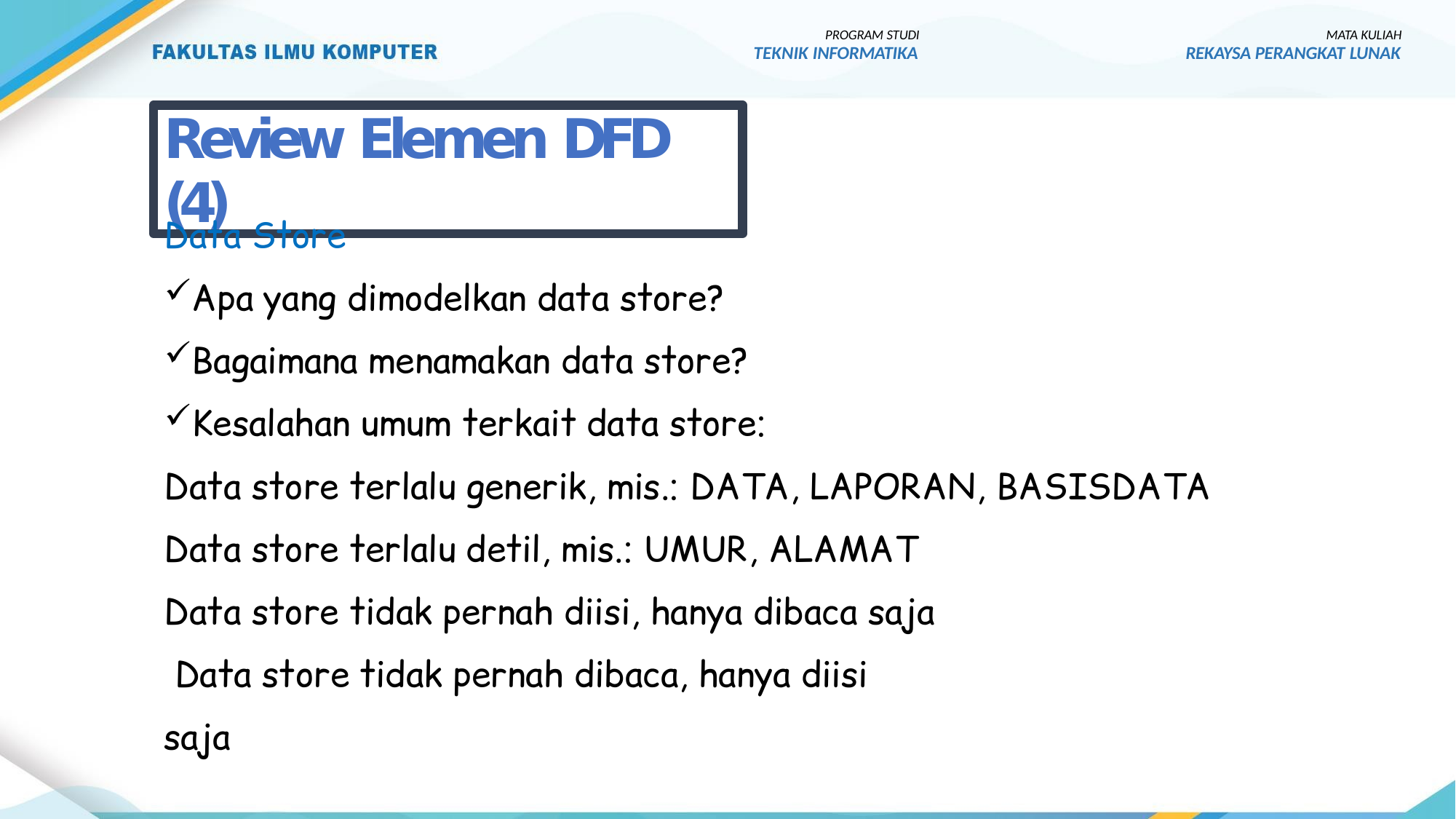

PROGRAM STUDI
TEKNIK INFORMATIKA
MATA KULIAH
REKAYSA PERANGKAT LUNAK
Review Elemen DFD (4)
Data Store
Apa yang dimodelkan data store?
Bagaimana menamakan data store?
Kesalahan umum terkait data store:
Data store terlalu generik, mis.: DATA, LAPORAN, BASISDATA
Data store terlalu detil, mis.: UMUR, ALAMAT  Data store tidak pernah diisi, hanya dibaca saja  Data store tidak pernah dibaca, hanya diisi saja